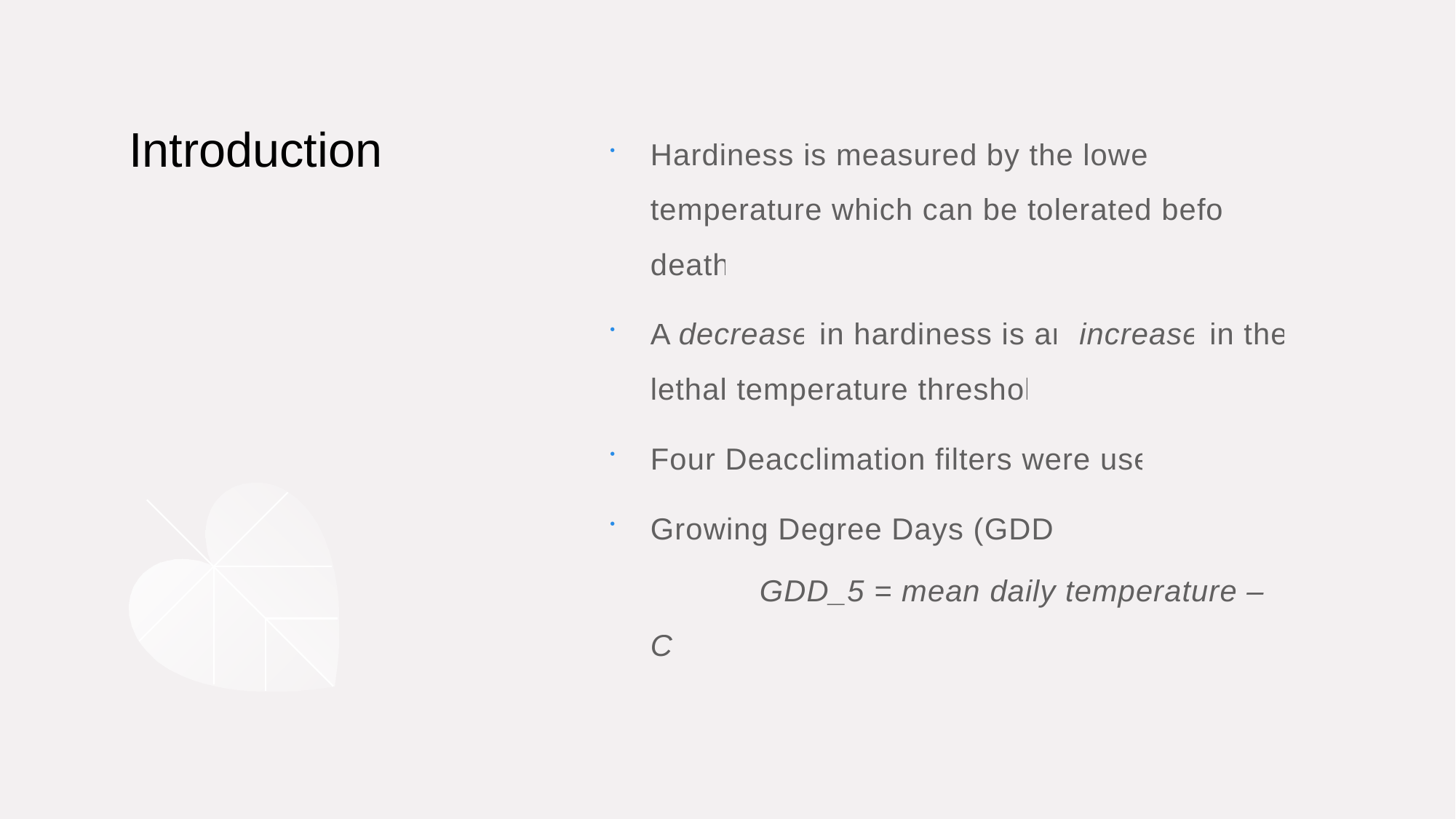

Hardiness is measured by the lowest temperature which can be tolerated before death
A decrease in hardiness is an increase in the lethal temperature threshold
Four Deacclimation filters were used
Growing Degree Days (GDD):
	GDD_5 = mean daily temperature – 5 C
# Introduction